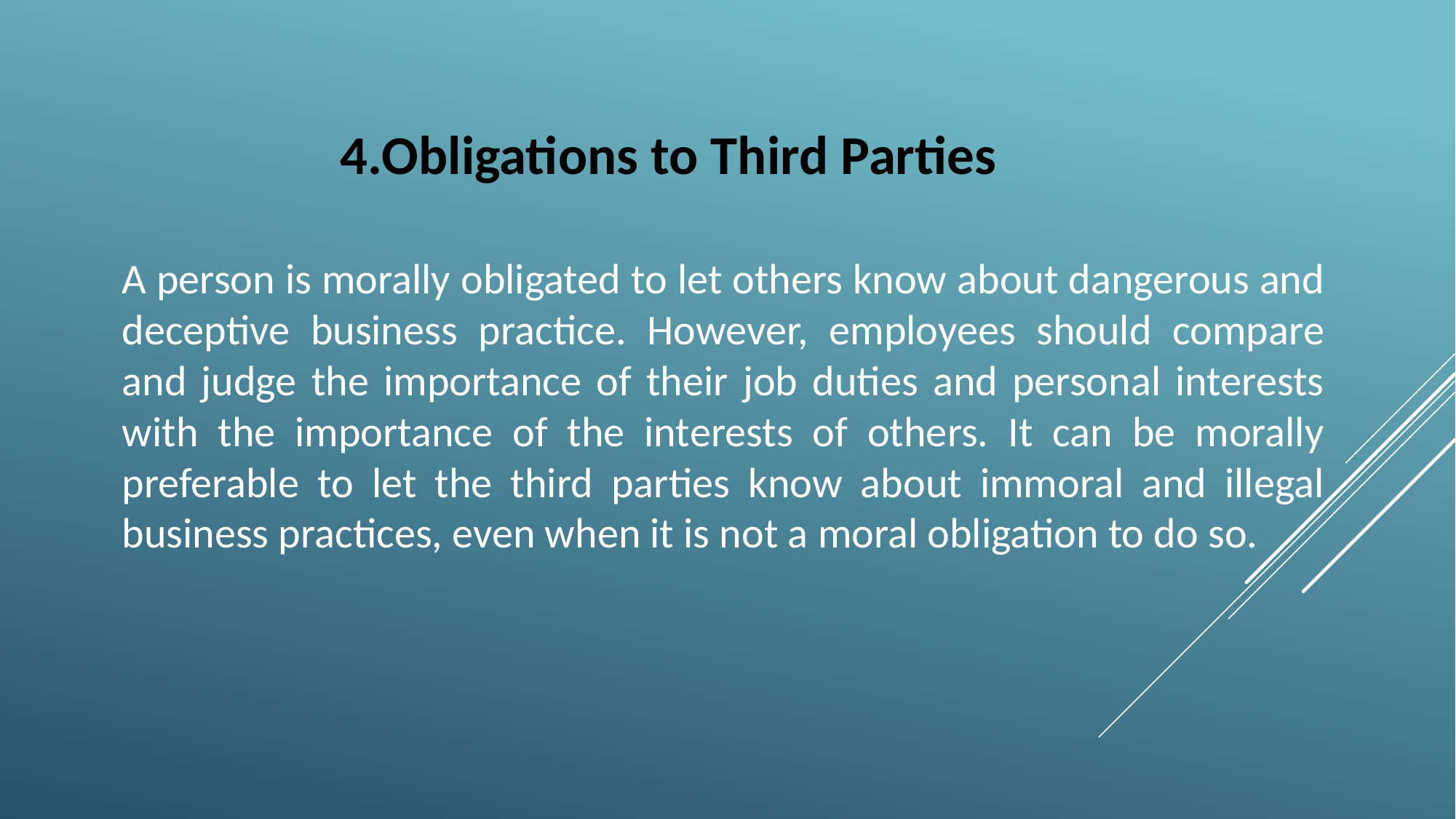

4.Obligations to Third Parties

A person is morally obligated to let others know about dangerous and deceptive business practice. However, employees should compare and judge the importance of their job duties and personal interests with the importance of the interests of others. It can be morally preferable to let the third parties know about immoral and illegal business practices, even when it is not a moral obligation to do so.